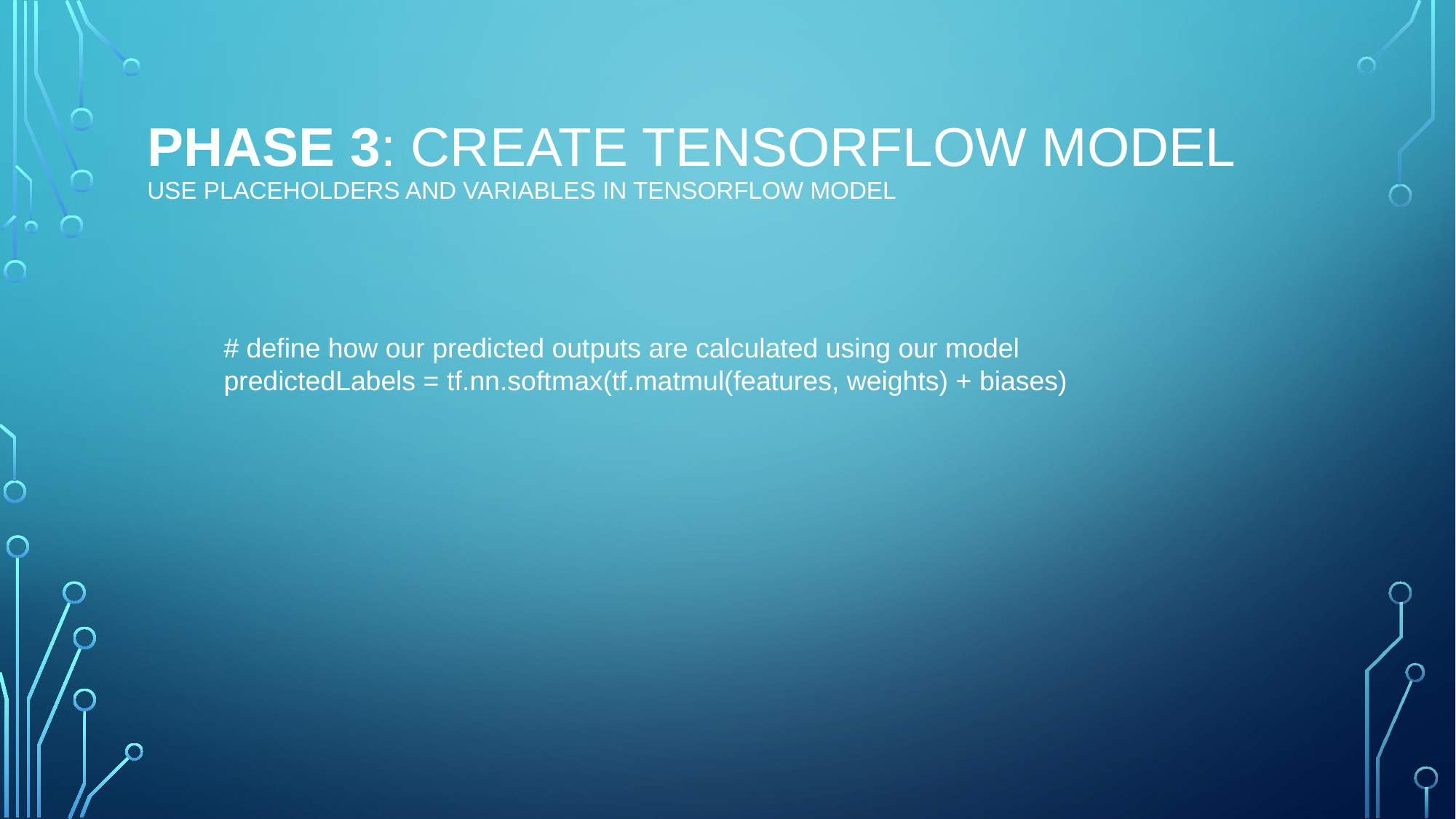

# phase 3: Create tensorflow model Use placeholders and variables in tensorflow model
# define how our predicted outputs are calculated using our model
predictedLabels = tf.nn.softmax(tf.matmul(features, weights) + biases)